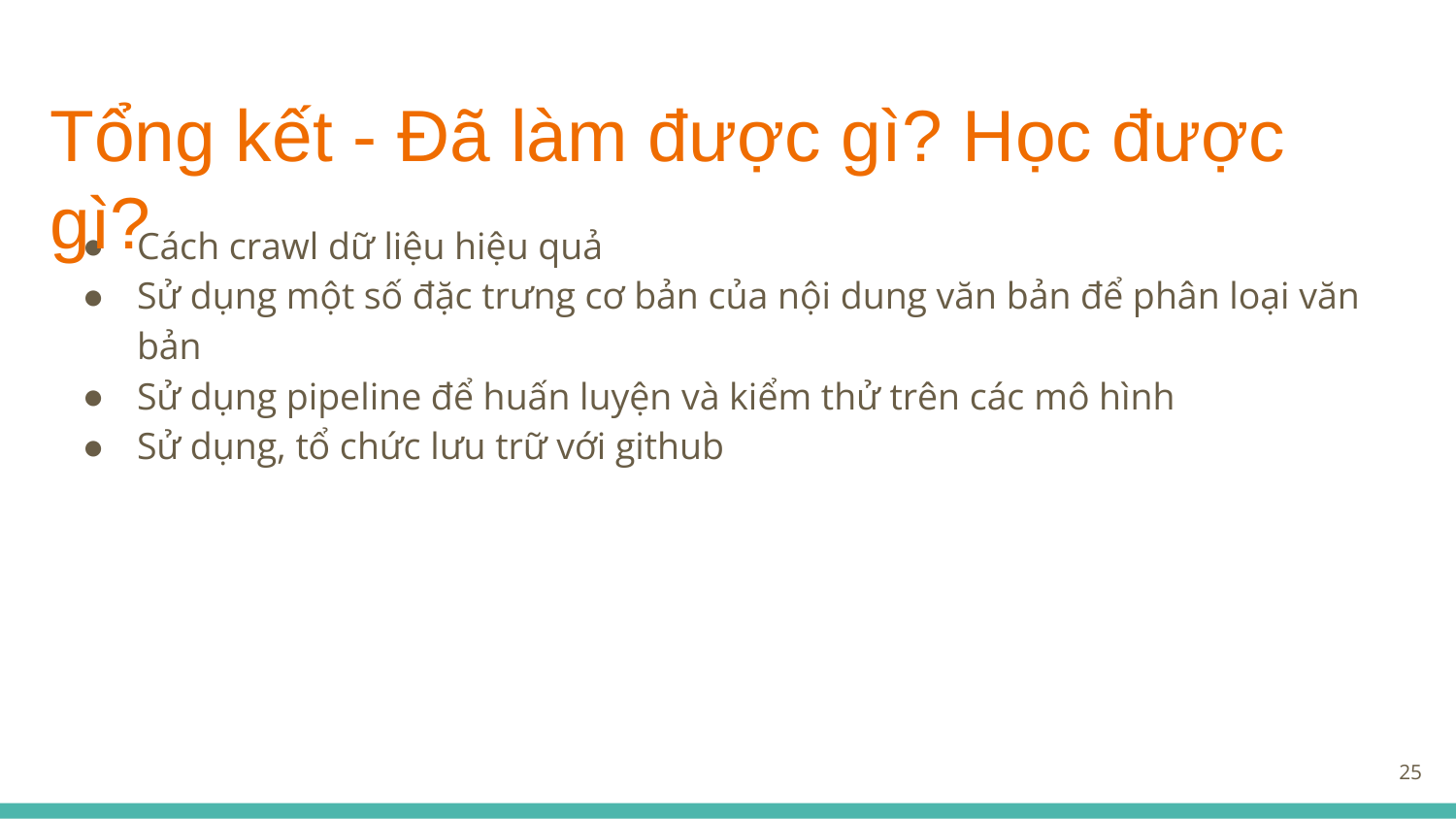

# Tổng kết - Đã làm được gì? Học được gì?
Cách crawl dữ liệu hiệu quả
Sử dụng một số đặc trưng cơ bản của nội dung văn bản để phân loại văn bản
Sử dụng pipeline để huấn luyện và kiểm thử trên các mô hình
Sử dụng, tổ chức lưu trữ với github

25